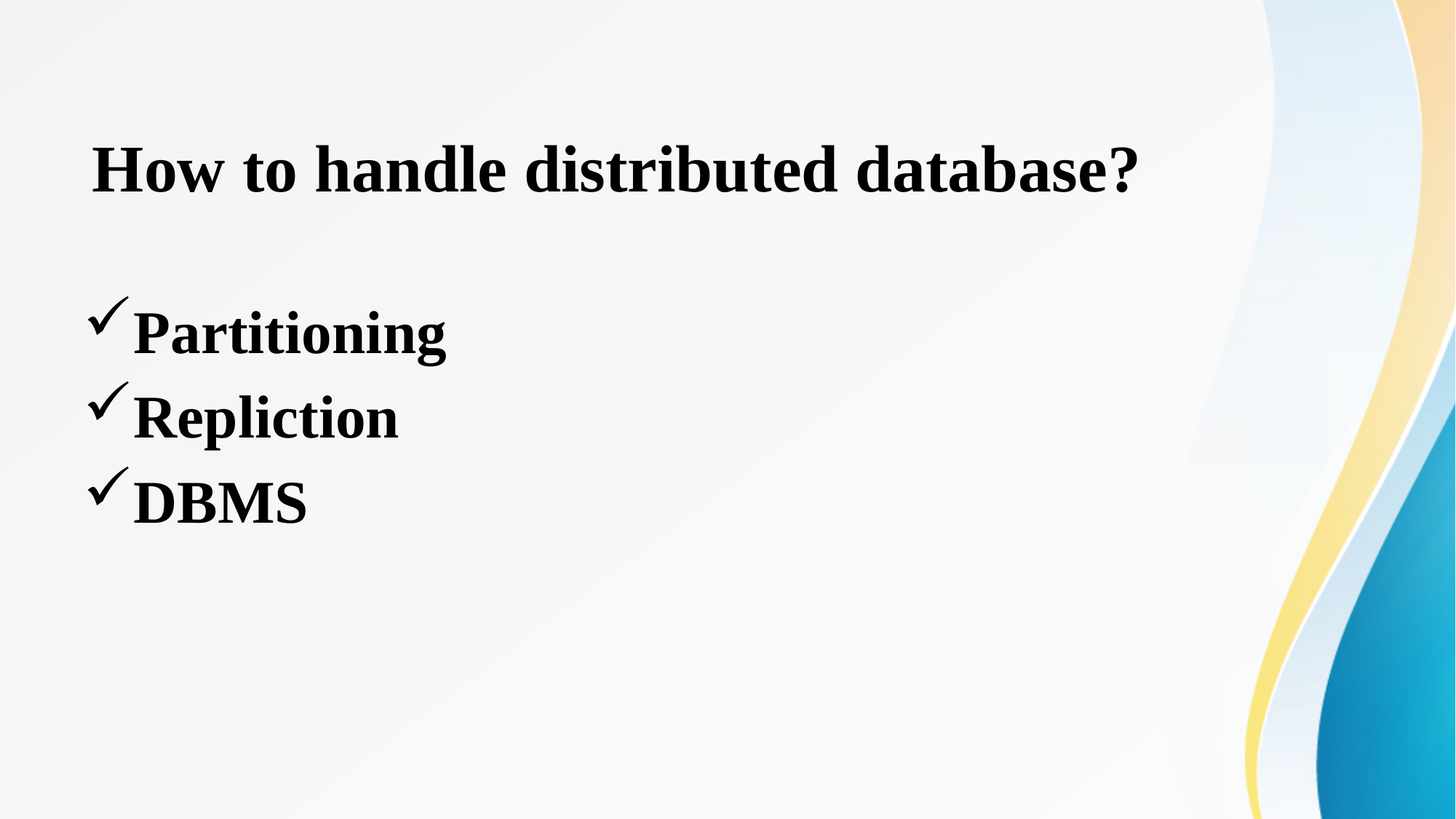

# How to handle distributed database?
Partitioning
Repliction
DBMS